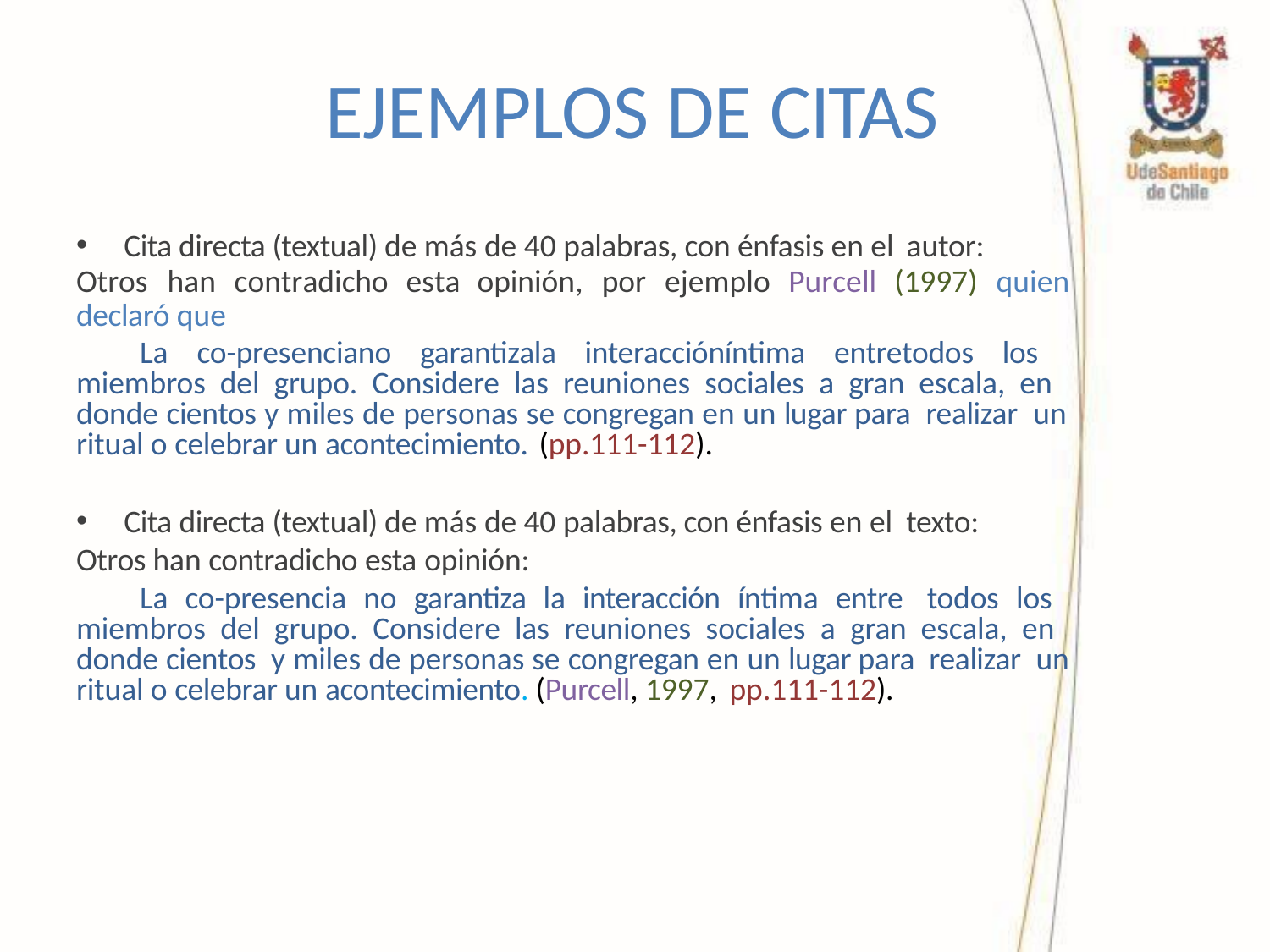

# EJEMPLOS DE CITAS
Cita directa (textual) de más de 40 palabras, con énfasis en el autor:
Otros	han	contradicho	esta	opinión,	por	ejemplo	Purcell	(1997)	quien
declaró que
La co-presenciano garantizala interaccióníntima entretodos los  miembros del grupo. Considere las reuniones sociales a gran escala, en  donde cientos y miles de personas se congregan en un lugar para  realizar  un ritual o celebrar un acontecimiento. (pp.111-112).

Cita directa (textual) de más de 40 palabras, con énfasis en el texto:
Otros han contradicho esta opinión:
La co-presencia no garantiza la interacción íntima entre todos los  miembros del grupo. Considere las reuniones sociales a gran escala, en  donde cientos  y miles de personas se congregan en un lugar para  realizar  un ritual o celebrar un acontecimiento. (Purcell, 1997, pp.111-112).